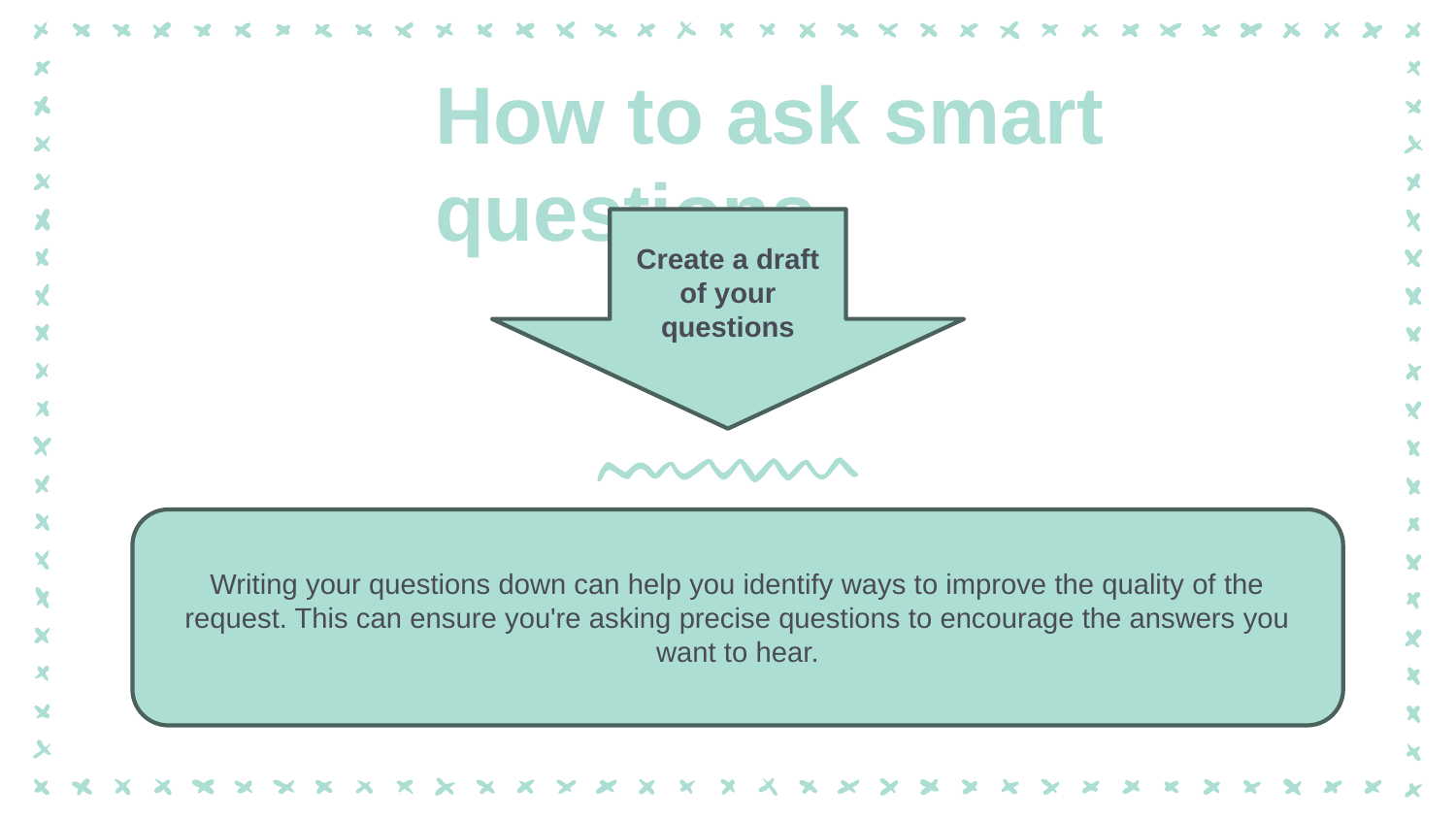

How to ask smart questions
Create a draft of your questions
Writing your questions down can help you identify ways to improve the quality of the request. This can ensure you're asking precise questions to encourage the answers you want to hear.